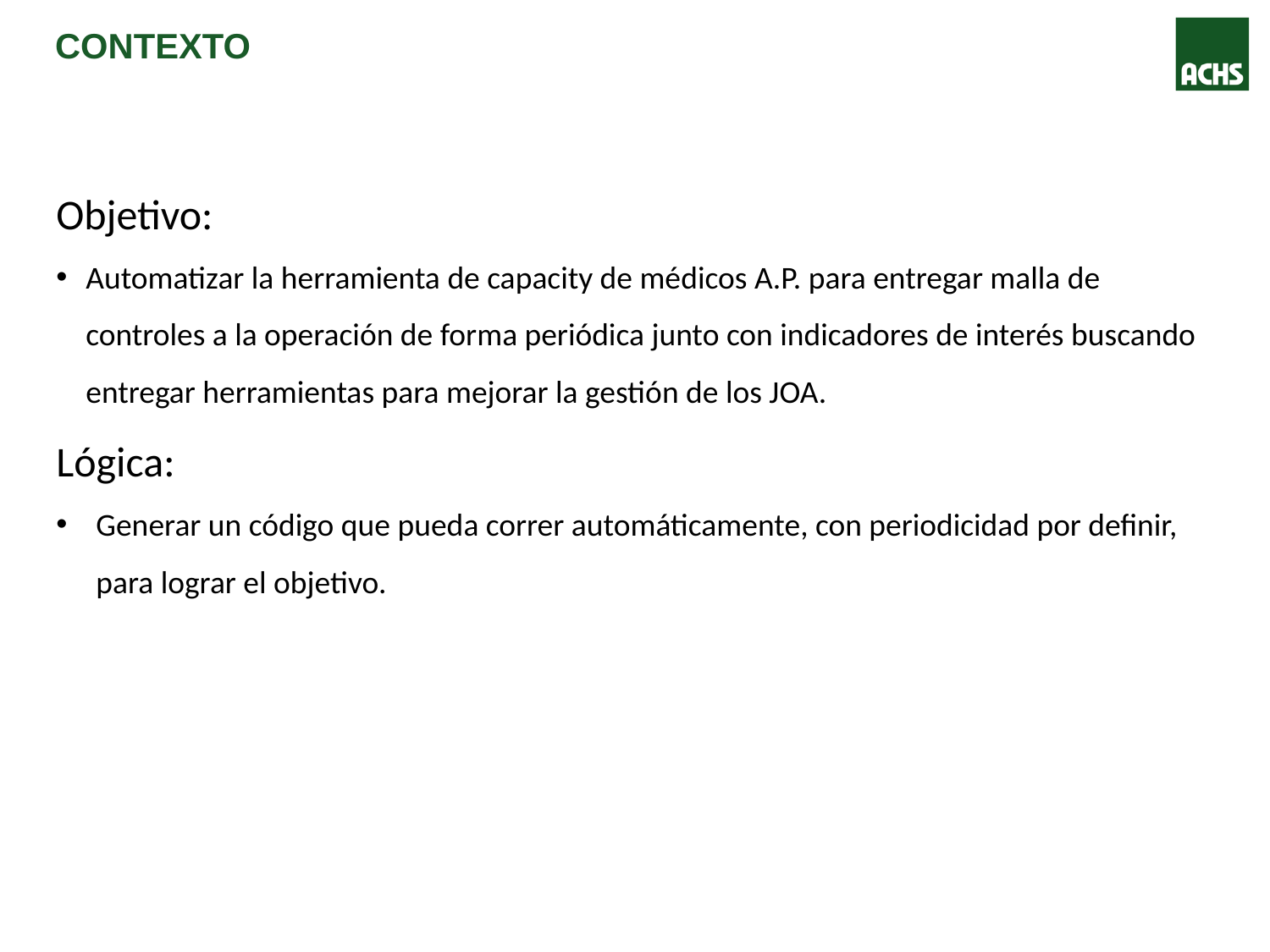

# Contexto
Objetivo:
Automatizar la herramienta de capacity de médicos A.P. para entregar malla de controles a la operación de forma periódica junto con indicadores de interés buscando entregar herramientas para mejorar la gestión de los JOA.
Lógica:
Generar un código que pueda correr automáticamente, con periodicidad por definir, para lograr el objetivo.